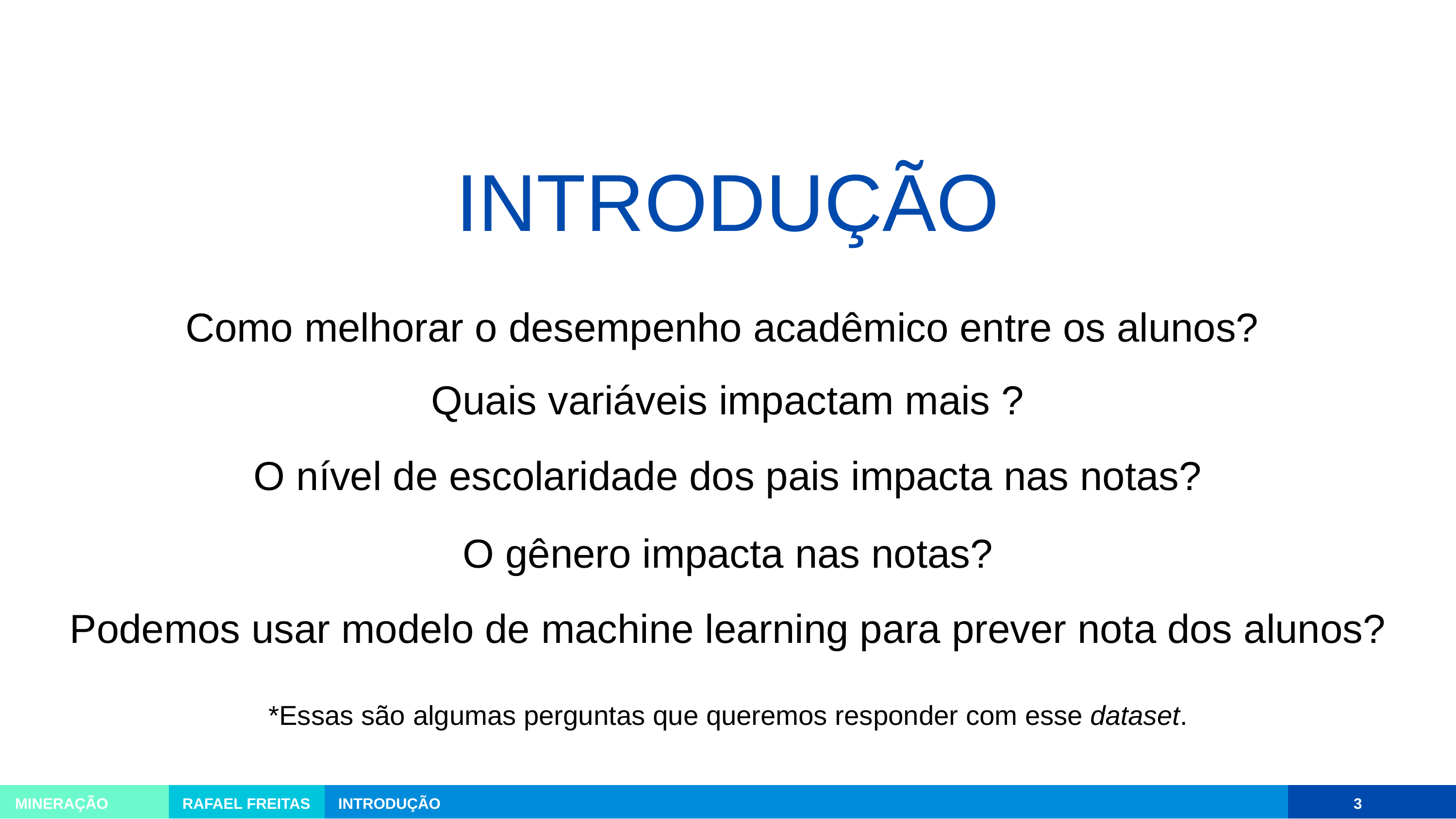

INTRODUÇÃO

Como melhorar o desempenho acadêmico entre os alunos?

Quais variáveis impactam mais ?

O nível de escolaridade dos pais impacta nas notas?

O gênero impacta nas notas?

Podemos usar modelo de machine learning para prever nota dos alunos?

*Essas são algumas perguntas que queremos responder com esse dataset.

MINERAÇÃO
RAFAEL FREITAS
INTRODUÇÃO
3